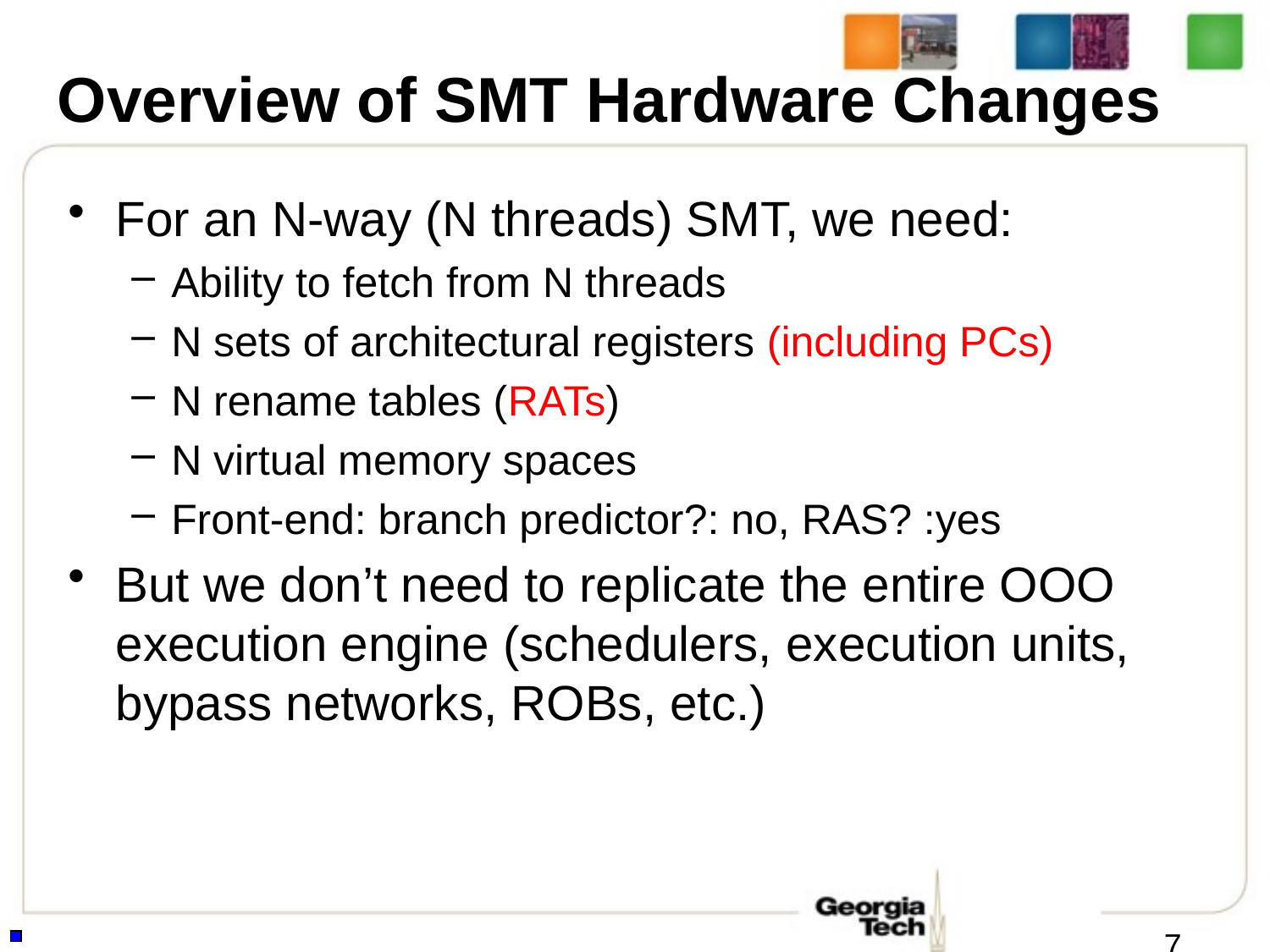

# Overview of SMT Hardware Changes
For an N-way (N threads) SMT, we need:
Ability to fetch from N threads
N sets of architectural registers (including PCs)
N rename tables (RATs)
N virtual memory spaces
Front-end: branch predictor?: no, RAS? :yes
But we don’t need to replicate the entire OOO execution engine (schedulers, execution units, bypass networks, ROBs, etc.)
7